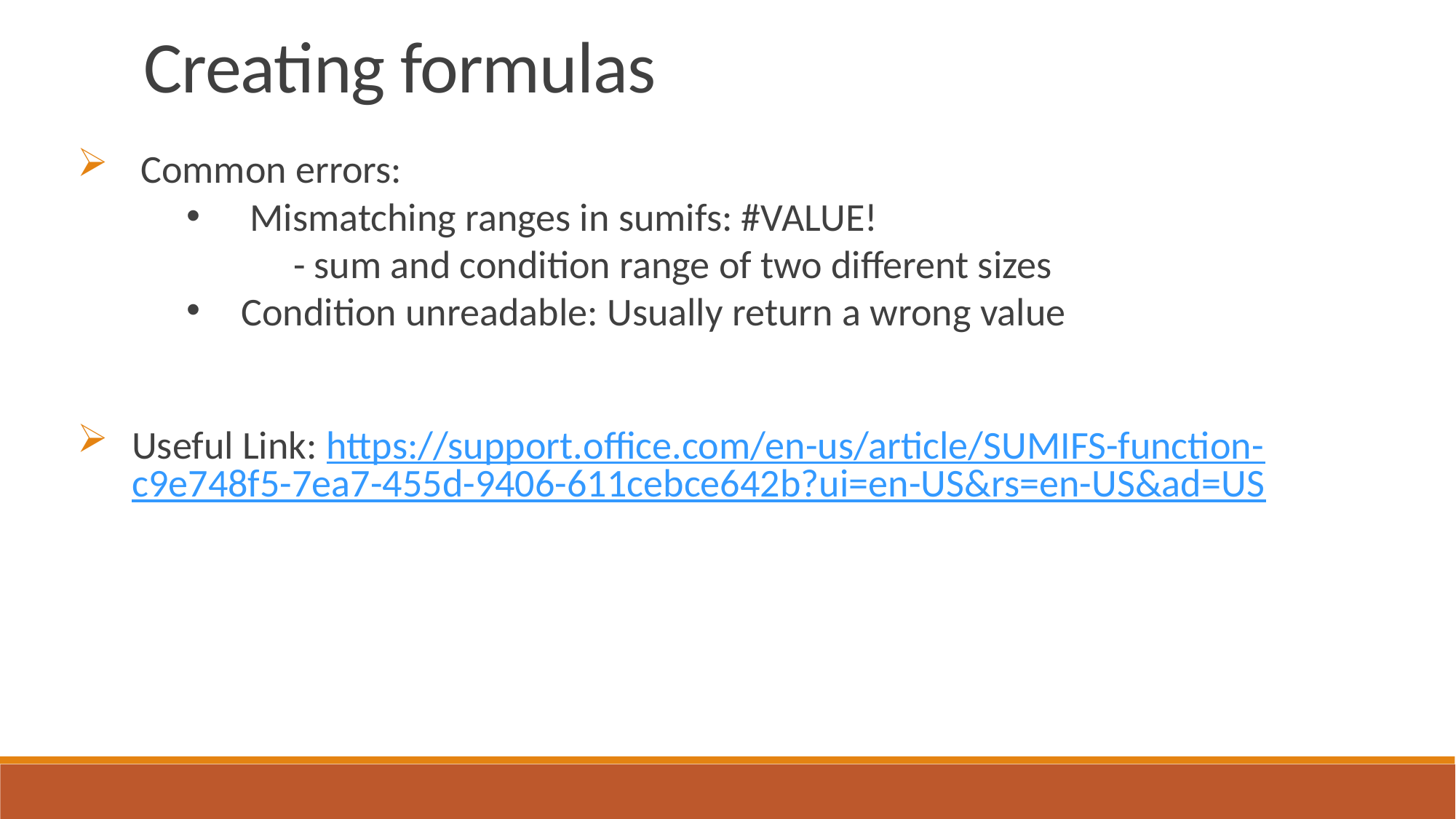

Creating formulas
 Common errors:
 Mismatching ranges in sumifs: #VALUE!
            - sum and condition range of two different sizes
Condition unreadable: Usually return a wrong value

Useful Link: https://support.office.com/en-us/article/SUMIFS-function-c9e748f5-7ea7-455d-9406-611cebce642b?ui=en-US&rs=en-US&ad=US